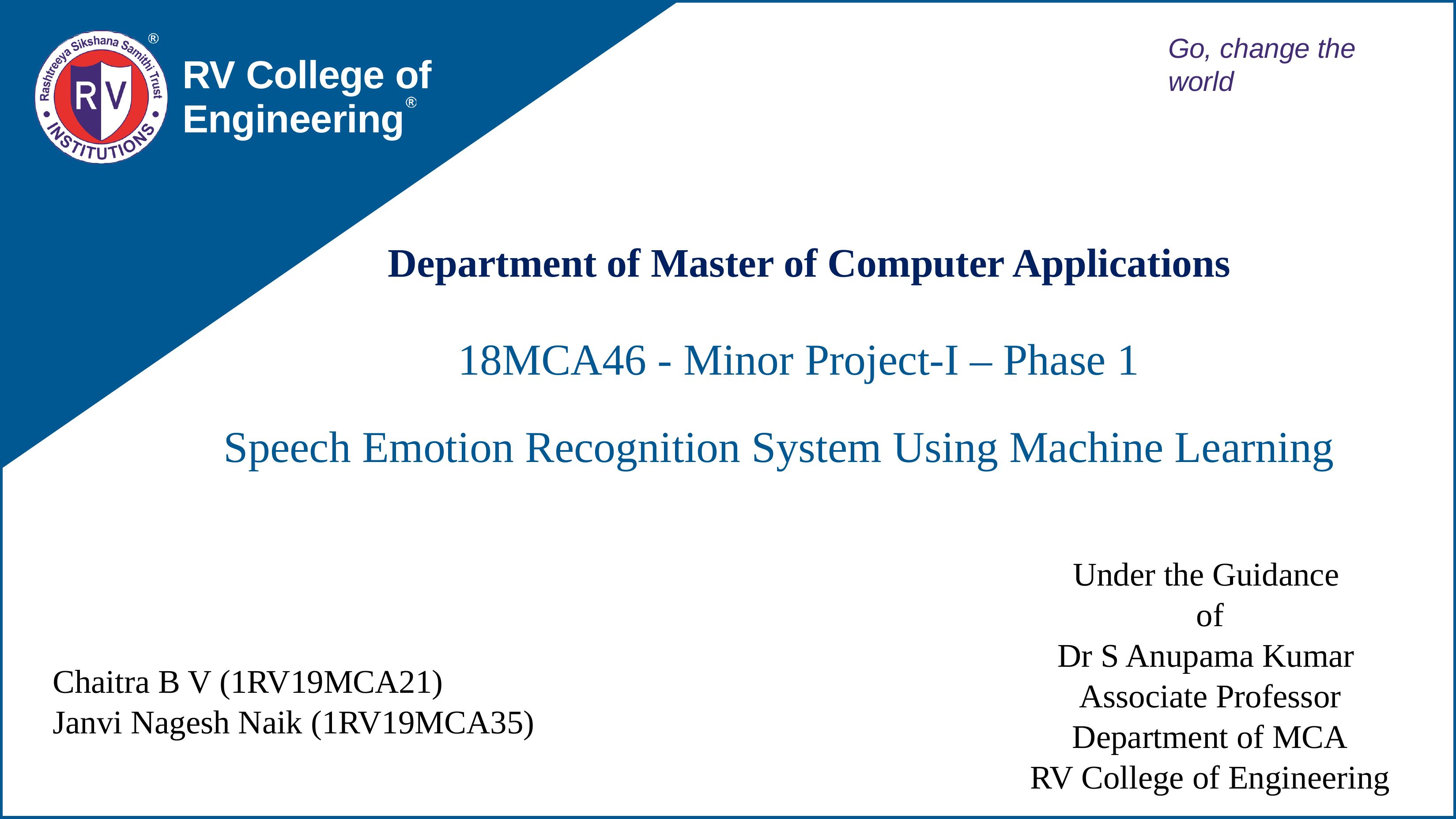

Go, change the world

RV College of
Engineering

Department of Master of Computer Applications
18MCA46 - Minor Project-I – Phase 1
Speech Emotion Recognition System Using Machine Learning
Under the Guidance
of
Dr S Anupama Kumar
Associate Professor
Department of MCA
RV College of Engineering
Chaitra B V (1RV19MCA21)
Janvi Nagesh Naik (1RV19MCA35)